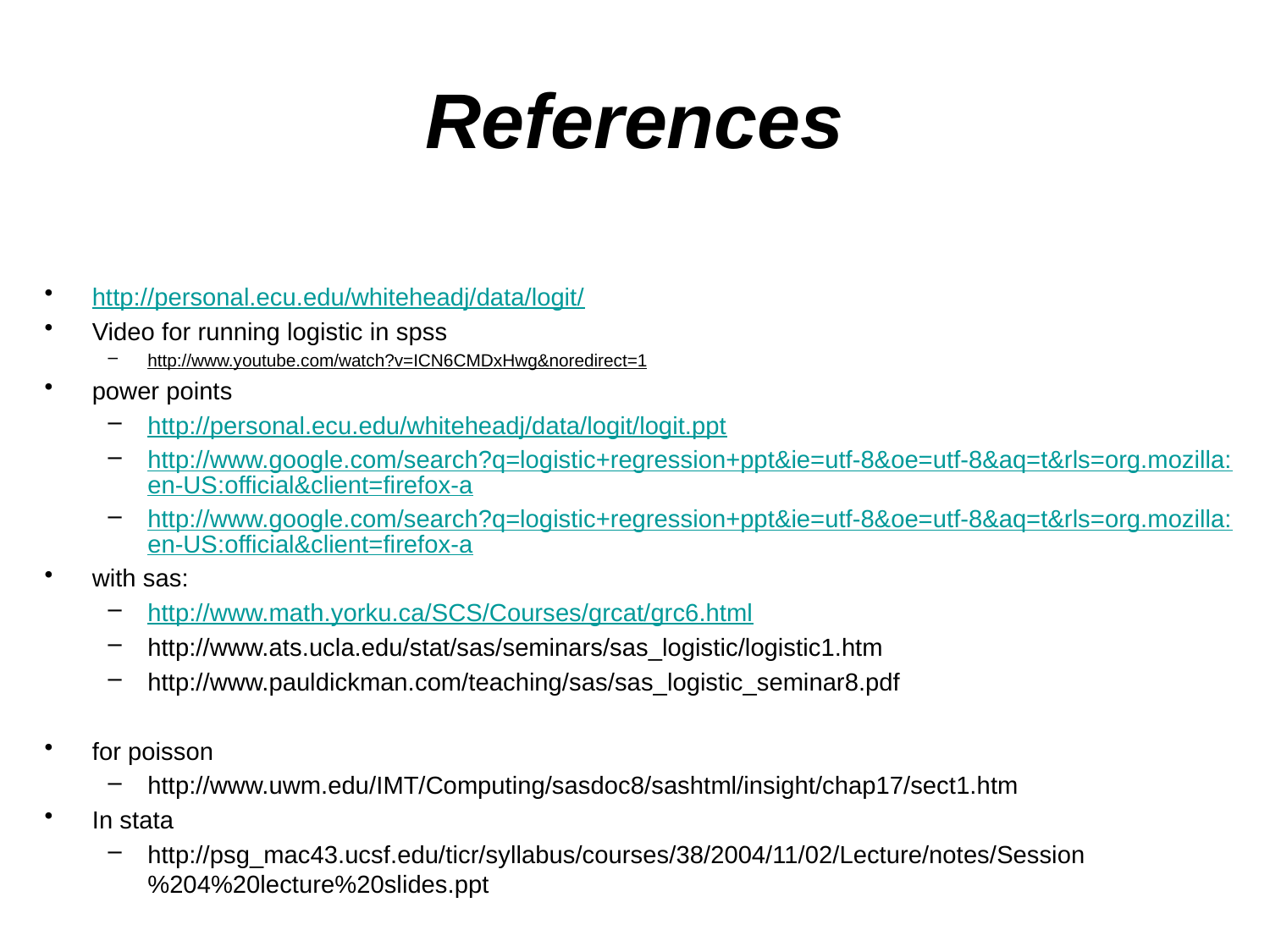

# References
http://personal.ecu.edu/whiteheadj/data/logit/
Video for running logistic in spss
http://www.youtube.com/watch?v=ICN6CMDxHwg&noredirect=1
power points
http://personal.ecu.edu/whiteheadj/data/logit/logit.ppt
http://www.google.com/search?q=logistic+regression+ppt&ie=utf-8&oe=utf-8&aq=t&rls=org.mozilla:en-US:official&client=firefox-a
http://www.google.com/search?q=logistic+regression+ppt&ie=utf-8&oe=utf-8&aq=t&rls=org.mozilla:en-US:official&client=firefox-a
with sas:
http://www.math.yorku.ca/SCS/Courses/grcat/grc6.html
http://www.ats.ucla.edu/stat/sas/seminars/sas_logistic/logistic1.htm
http://www.pauldickman.com/teaching/sas/sas_logistic_seminar8.pdf

for poisson
http://www.uwm.edu/IMT/Computing/sasdoc8/sashtml/insight/chap17/sect1.htm
In stata
http://psg_mac43.ucsf.edu/ticr/syllabus/courses/38/2004/11/02/Lecture/notes/Session%204%20lecture%20slides.ppt